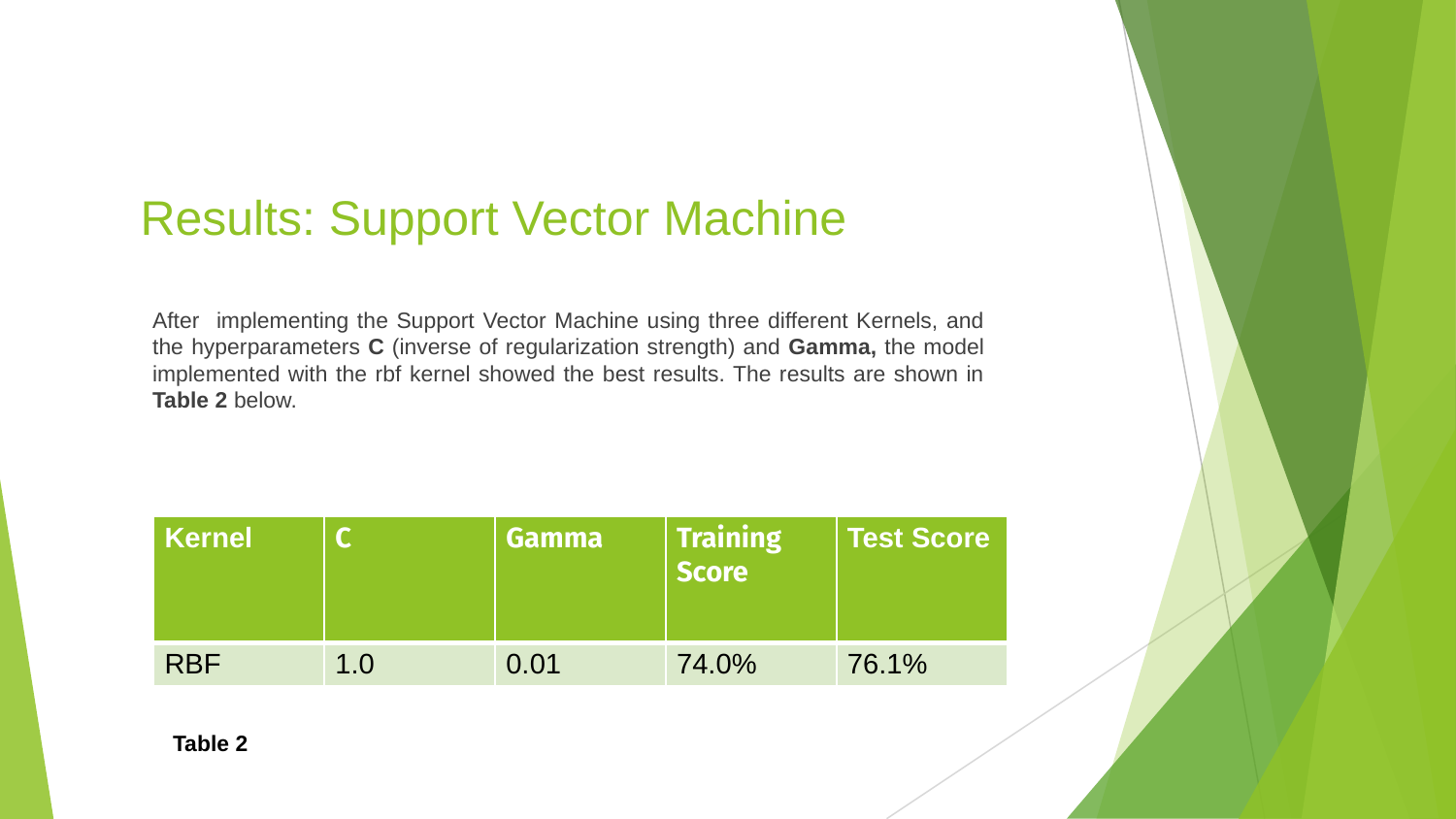

# Results: Support Vector Machine
After  implementing the Support Vector Machine using three different Kernels, and the hyperparameters C (inverse of regularization strength) and Gamma, the model implemented with the rbf kernel showed the best results. The results are shown in Table 2 below.

| Kernel | C | Gamma | Training Score | Test Score |
| --- | --- | --- | --- | --- |
| RBF | 1.0 | 0.01 | 74.0% | 76.1% |
Table 2